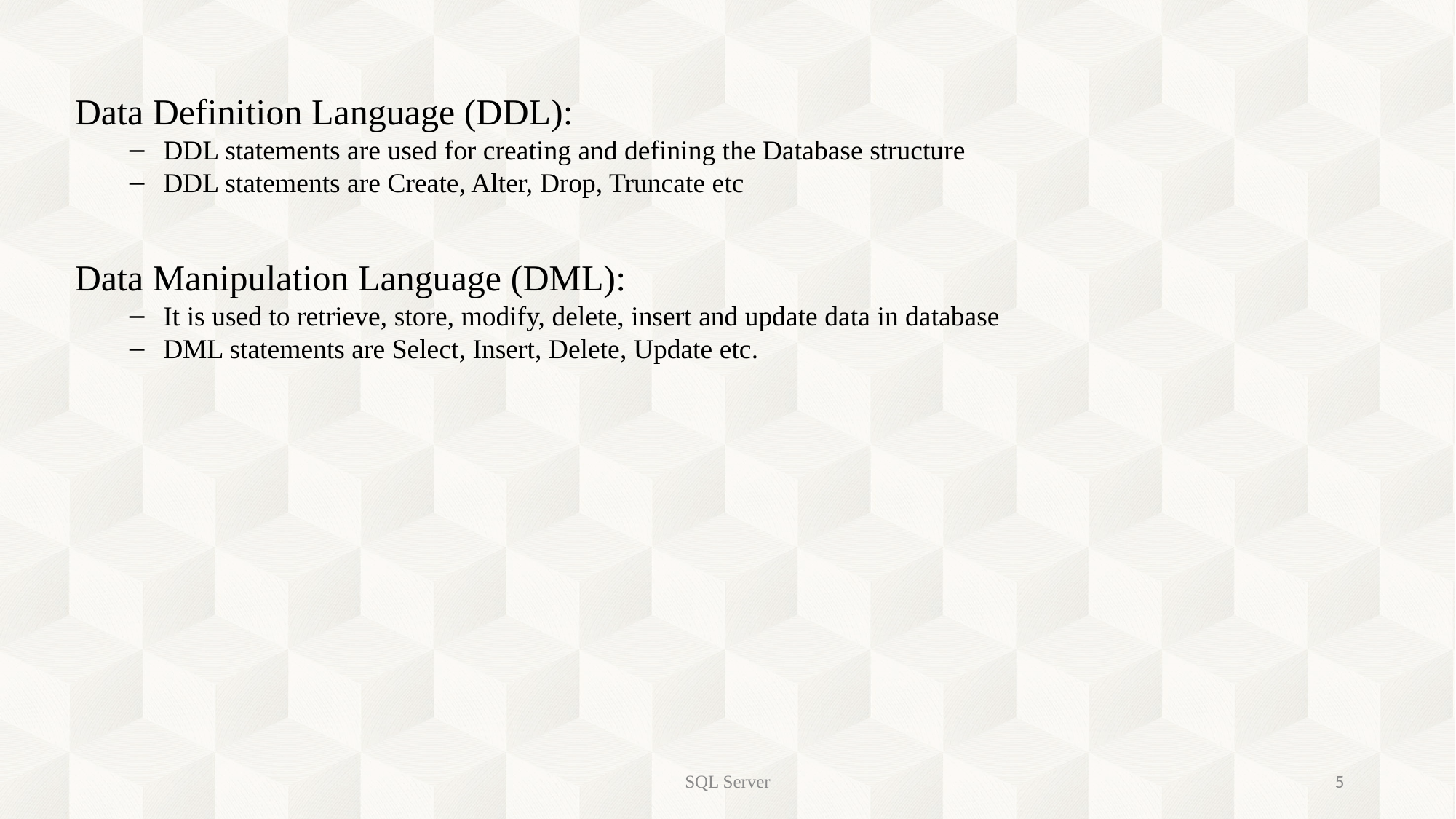

Data Definition Language (DDL):
DDL statements are used for creating and defining the Database structure
DDL statements are Create, Alter, Drop, Truncate etc

Data Manipulation Language (DML):
It is used to retrieve, store, modify, delete, insert and update data in database
DML statements are Select, Insert, Delete, Update etc.

SQL Server
5